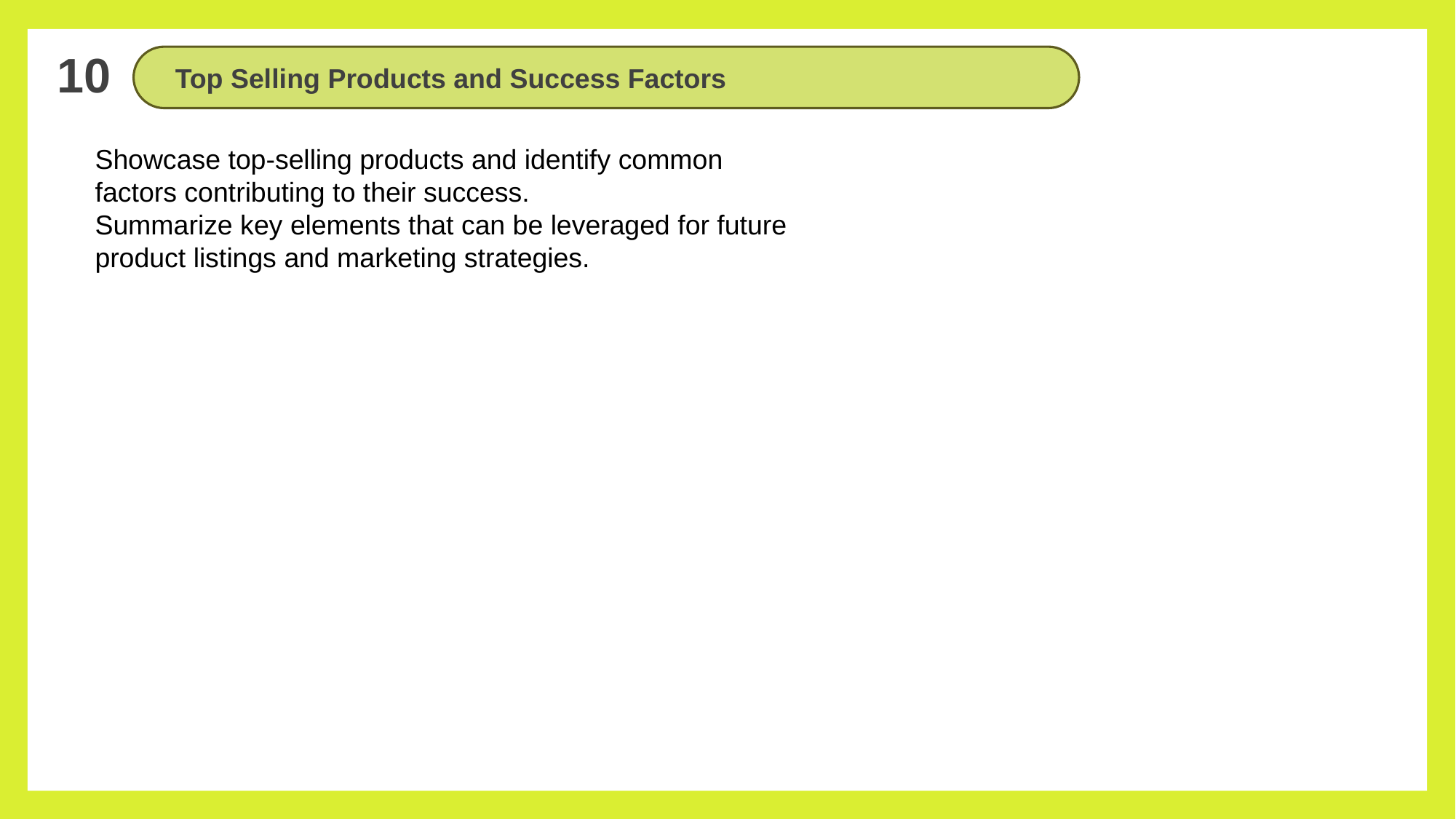

10
Top Selling Products and Success Factors
Showcase top-selling products and identify common factors contributing to their success.
Summarize key elements that can be leveraged for future product listings and marketing strategies.